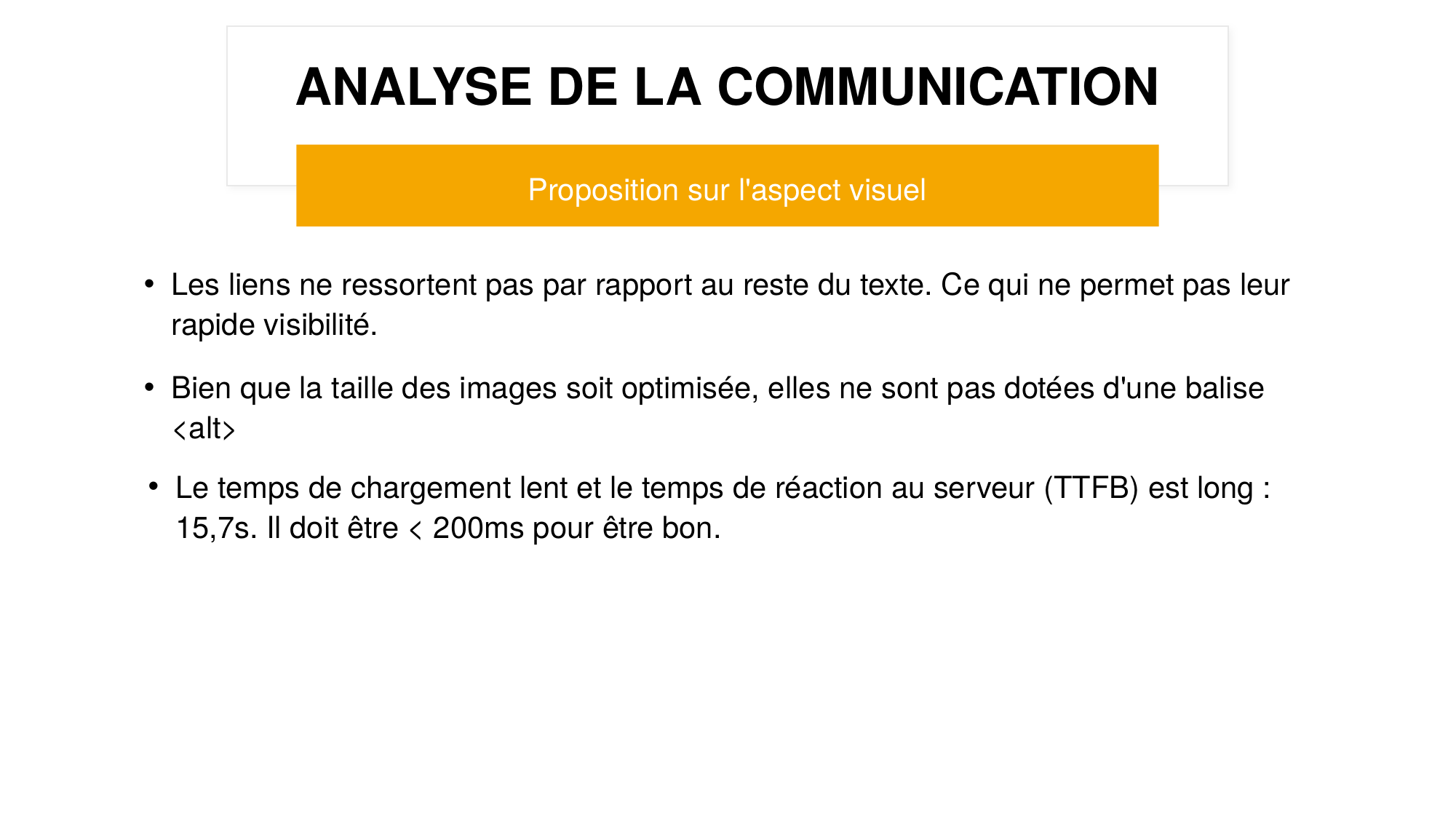

# ANALYSE DE LA COMMUNICATION

Proposition sur l'aspect visuel
Les liens ne ressortent pas par rapport au reste du texte. Ce qui ne permet pas leur rapide visibilité.
Bien que la taille des images soit optimisée, elles ne sont pas dotées d'une balise <alt>
Le temps de chargement lent et le temps de réaction au serveur (TTFB) est long : 15,7s. Il doit être < 200ms pour être bon.